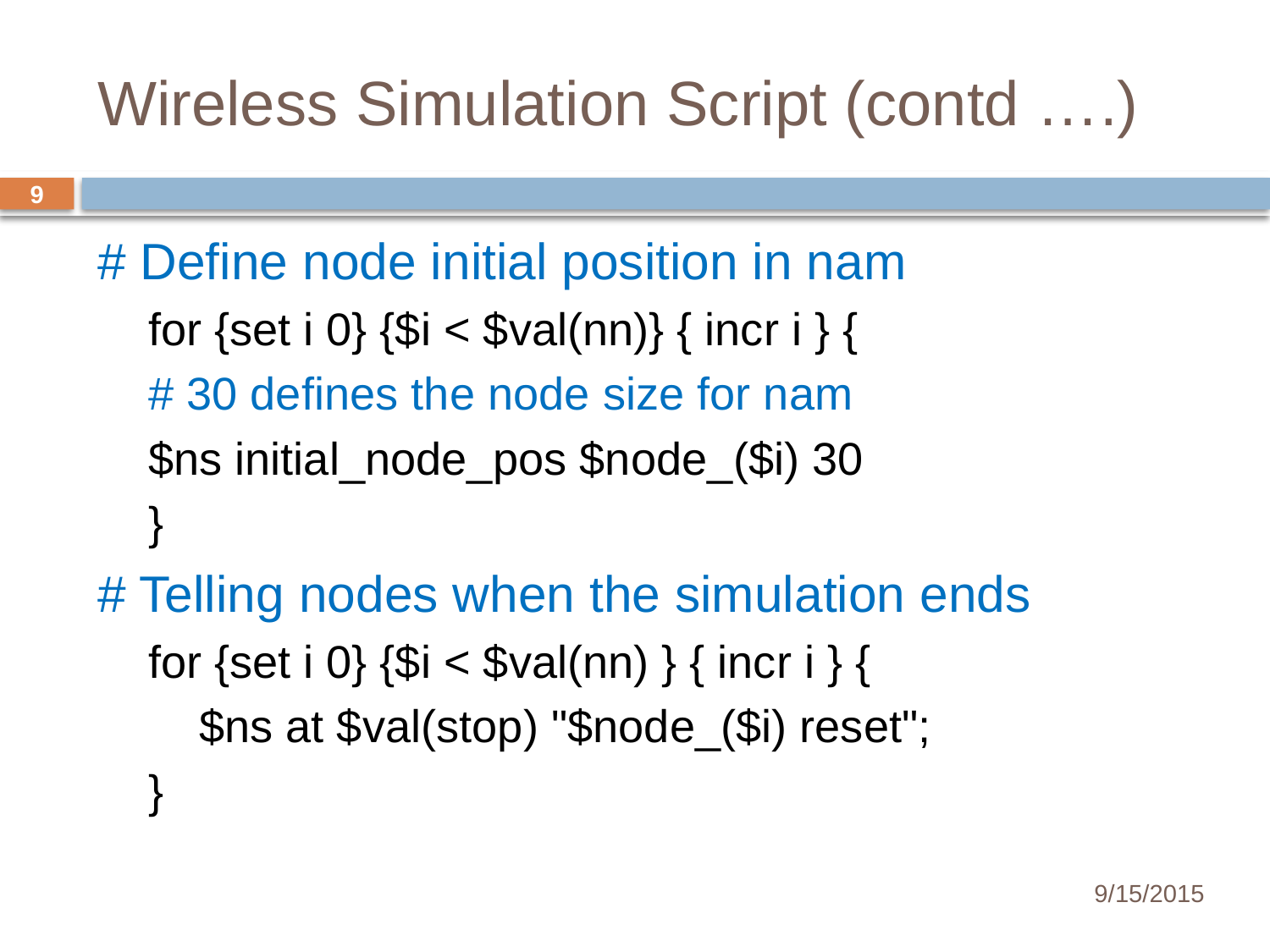

# Wireless Simulation Script (contd ….)
9
# Define node initial position in nam
for {set i 0} {$i < $val(nn)} { incr i } {
# 30 defines the node size for nam
$ns initial_node_pos $node_($i) 30
}
# Telling nodes when the simulation ends
for {set i 0} {$i < $val(nn) } { incr i } {
    $ns at $val(stop) "$node_($i) reset";
}

9/15/2015